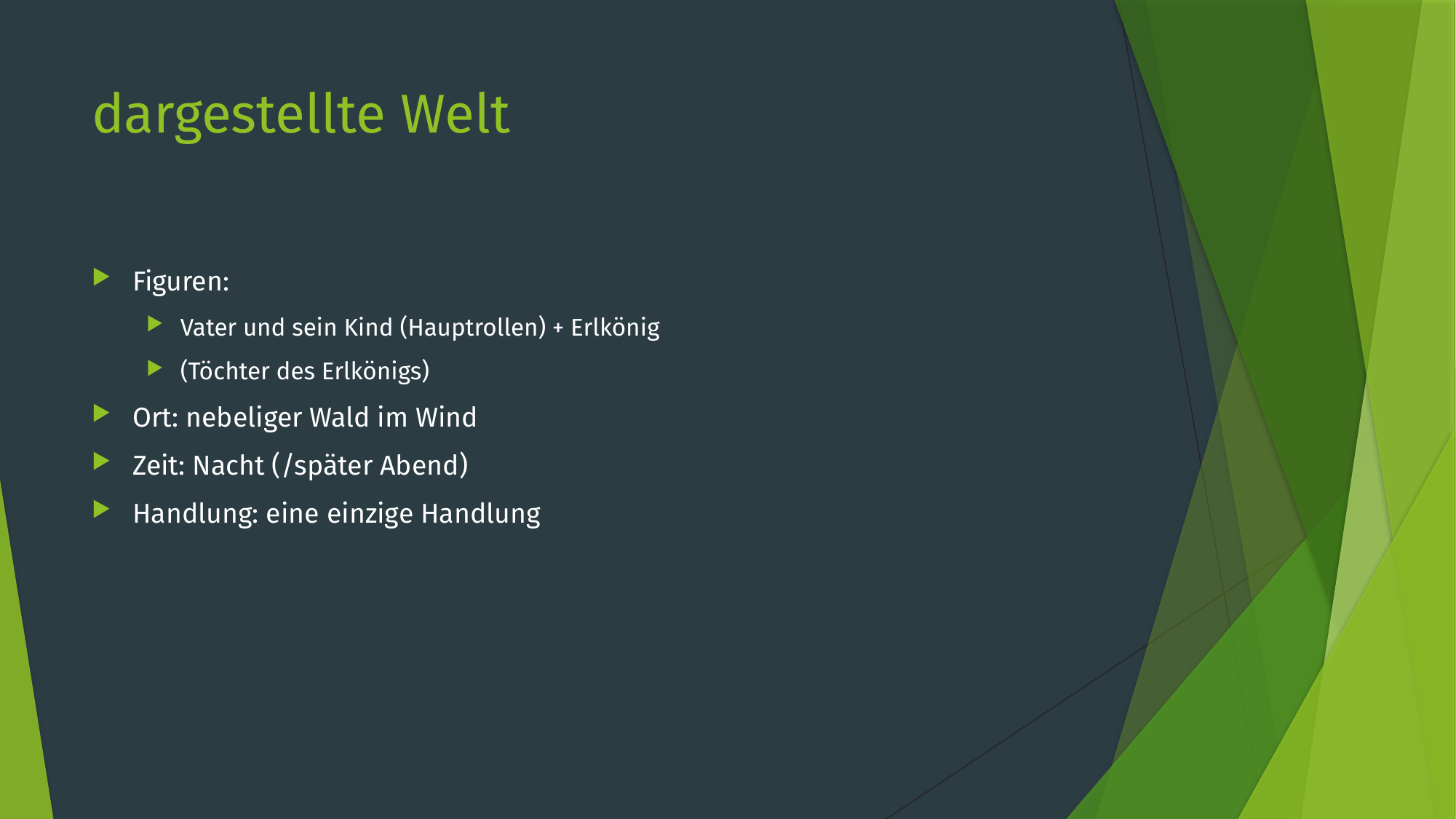

# dargestellte Welt
Figuren:
Vater und sein Kind (Hauptrollen) + Erlkönig
(Töchter des Erlkönigs)
Ort: nebeliger Wald im Wind
Zeit: Nacht (/später Abend)
Handlung: eine einzige Handlung